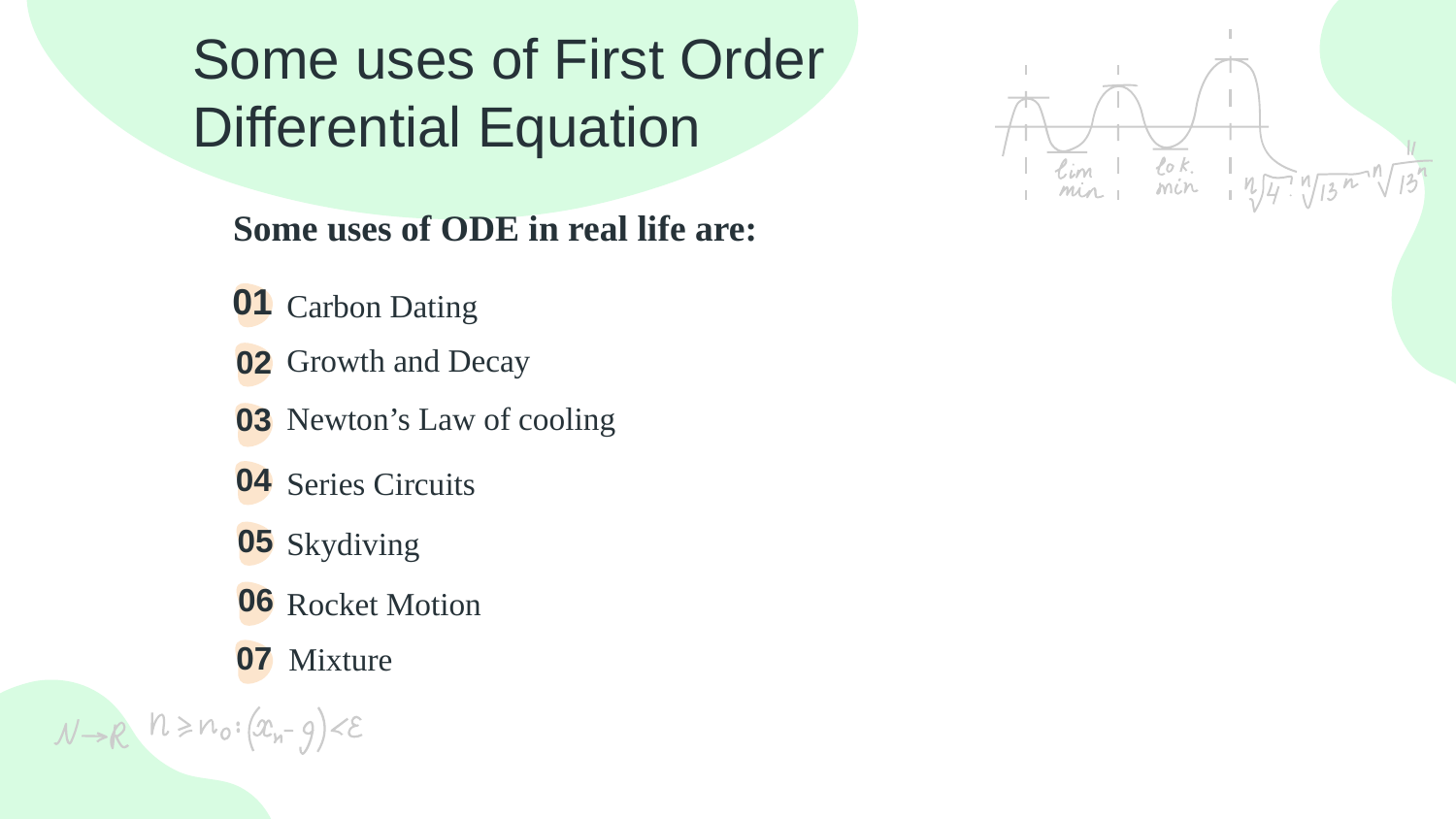

# Some uses of First Order Differential Equation

Some uses of ODE in real life are:
01
Carbon Dating

Growth and Decay
02

Newton’s Law of cooling
03

Series Circuits
04

Skydiving
05

Rocket Motion
06

Mixture
07